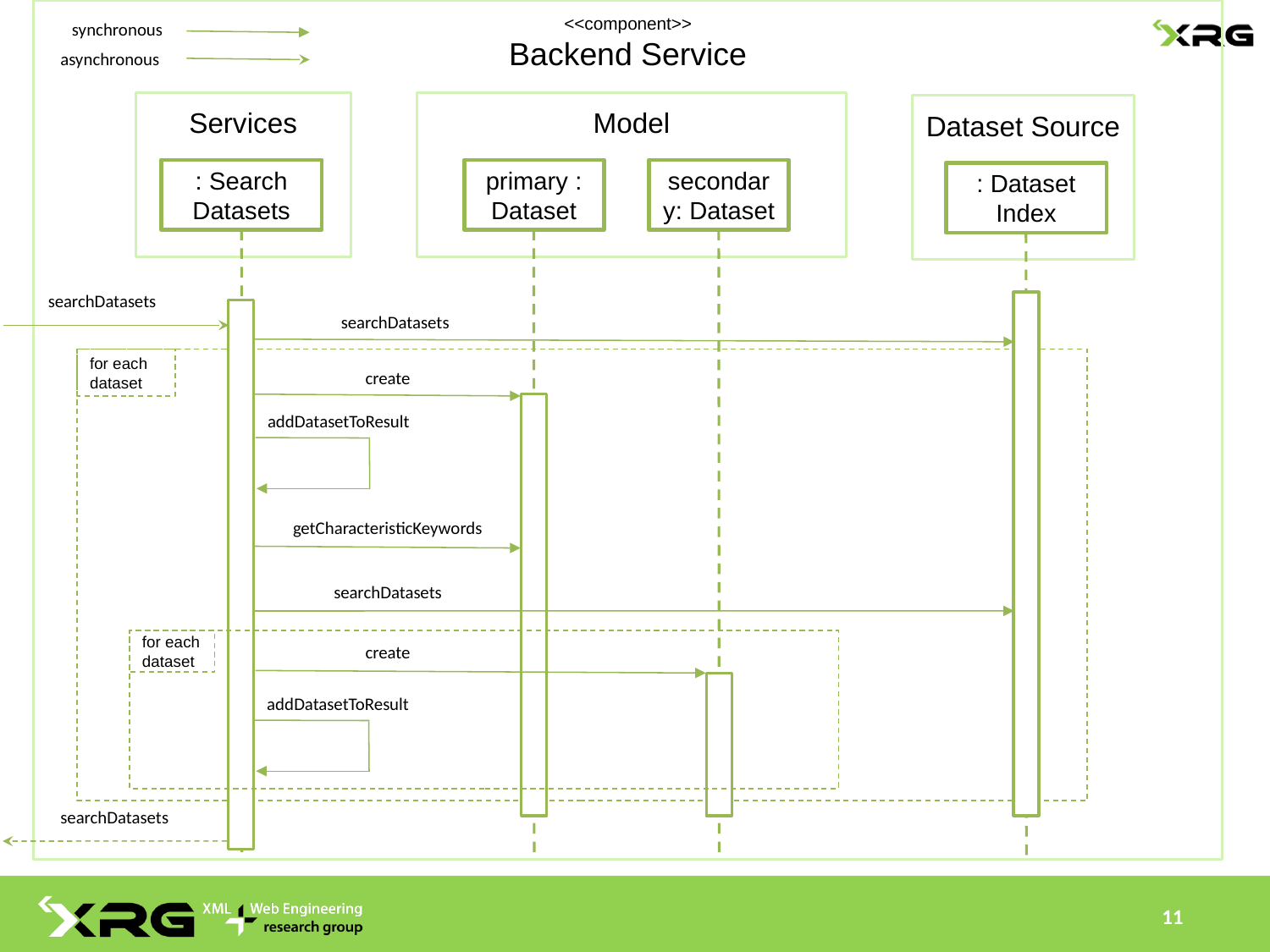

<<component>>
Backend Service
synchronous
asynchronous
Services
Model
Dataset Source
: Search Datasets
primary : Dataset
secondary: Dataset
: Dataset Index
searchDatasets

searchDatasets

for each dataset
create

addDatasetToResult
getCharacteristicKeywords
searchDatasets
create

for each dataset

addDatasetToResult
searchDatasets
11